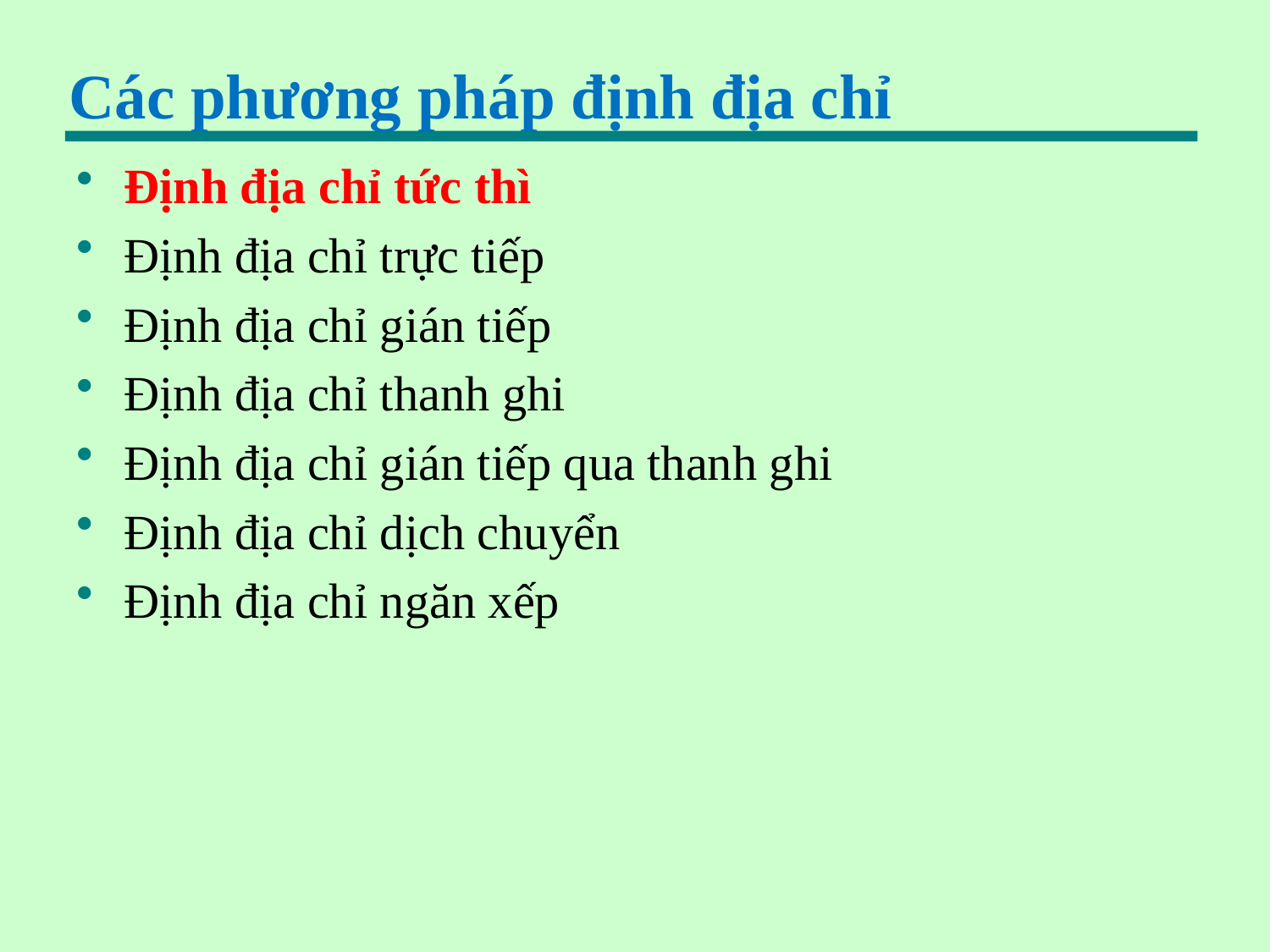

# Các phương pháp định địa chỉ
Định địa chỉ tức thì
Định địa chỉ trực tiếp
Định địa chỉ gián tiếp
Định địa chỉ thanh ghi
Định địa chỉ gián tiếp qua thanh ghi
Định địa chỉ dịch chuyển
Định địa chỉ ngăn xếp